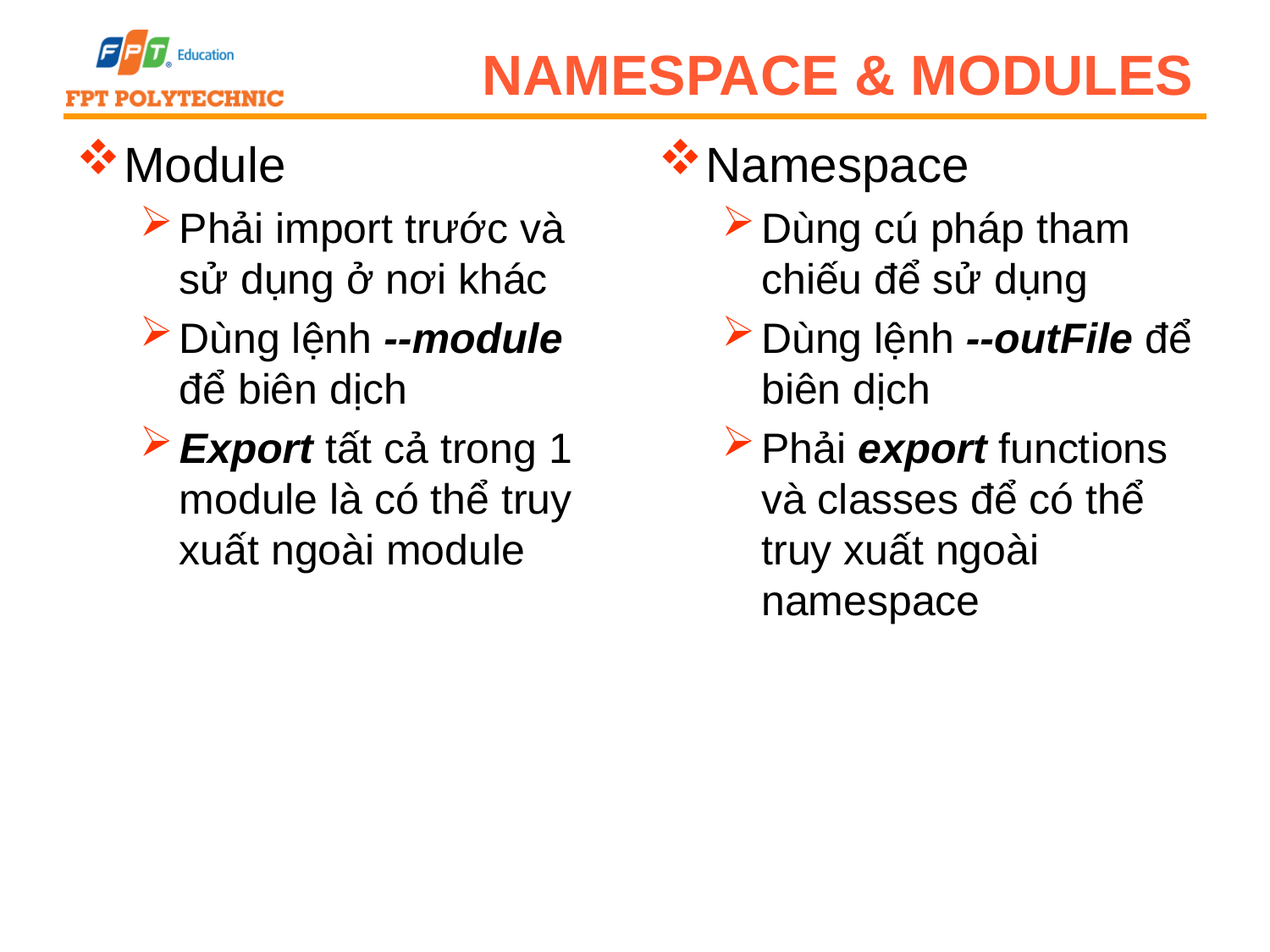

# Namespace & modules
Module
Phải import trước và sử dụng ở nơi khác
Dùng lệnh --module để biên dịch
Export tất cả trong 1 module là có thể truy xuất ngoài module

Namespace
Dùng cú pháp tham chiếu để sử dụng
Dùng lệnh --outFile để biên dịch
Phải export functions và classes để có thể truy xuất ngoài namespace